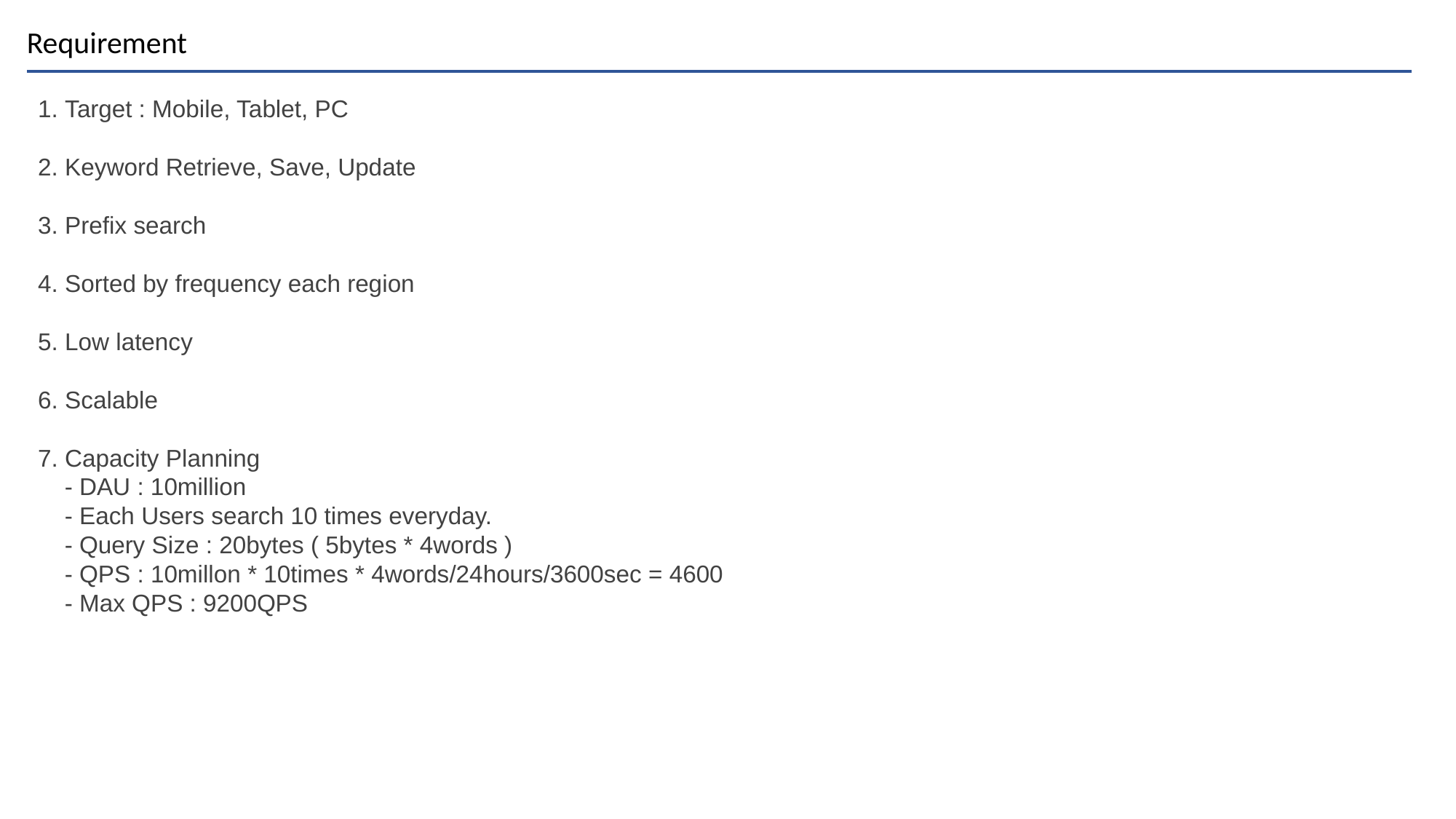

Requirement
 Target : Mobile, Tablet, PC

 Keyword Retrieve, Save, Update
 Prefix search

 Sorted by frequency each region

 Low latency

 Scalable

 Capacity Planning
    - DAU : 10million
    - Each Users search 10 times everyday.
    - Query Size : 20bytes ( 5bytes * 4words )
    - QPS : 10millon * 10times * 4words/24hours/3600sec = 4600
    - Max QPS : 9200QPS